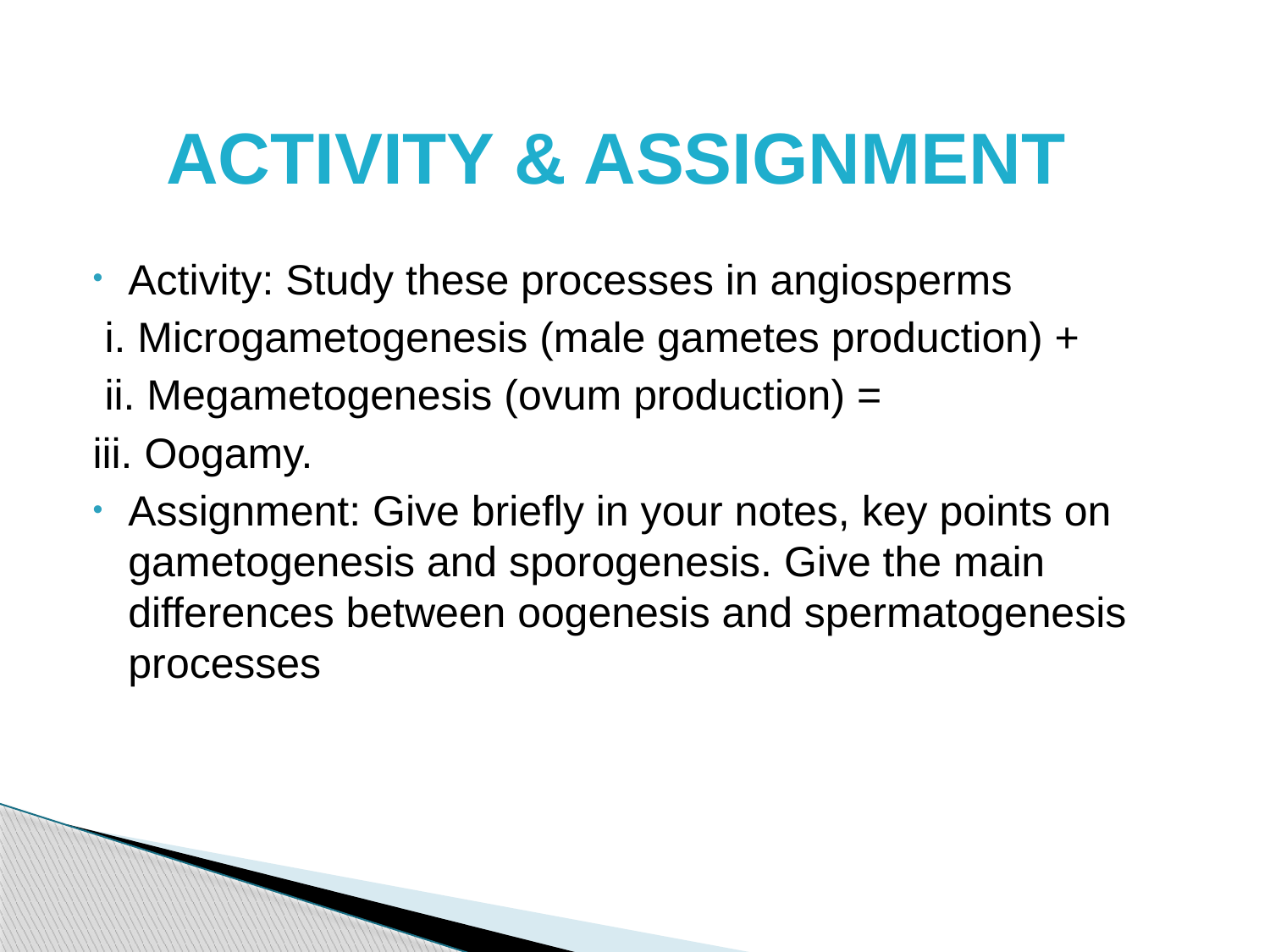

# ACTIVITY & ASSIGNMENT
Activity: Study these processes in angiosperms
 i. Microgametogenesis (male gametes production) +
 ii. Megametogenesis (ovum production) =
iii. Oogamy.
Assignment: Give briefly in your notes, key points on gametogenesis and sporogenesis. Give the main differences between oogenesis and spermatogenesis processes